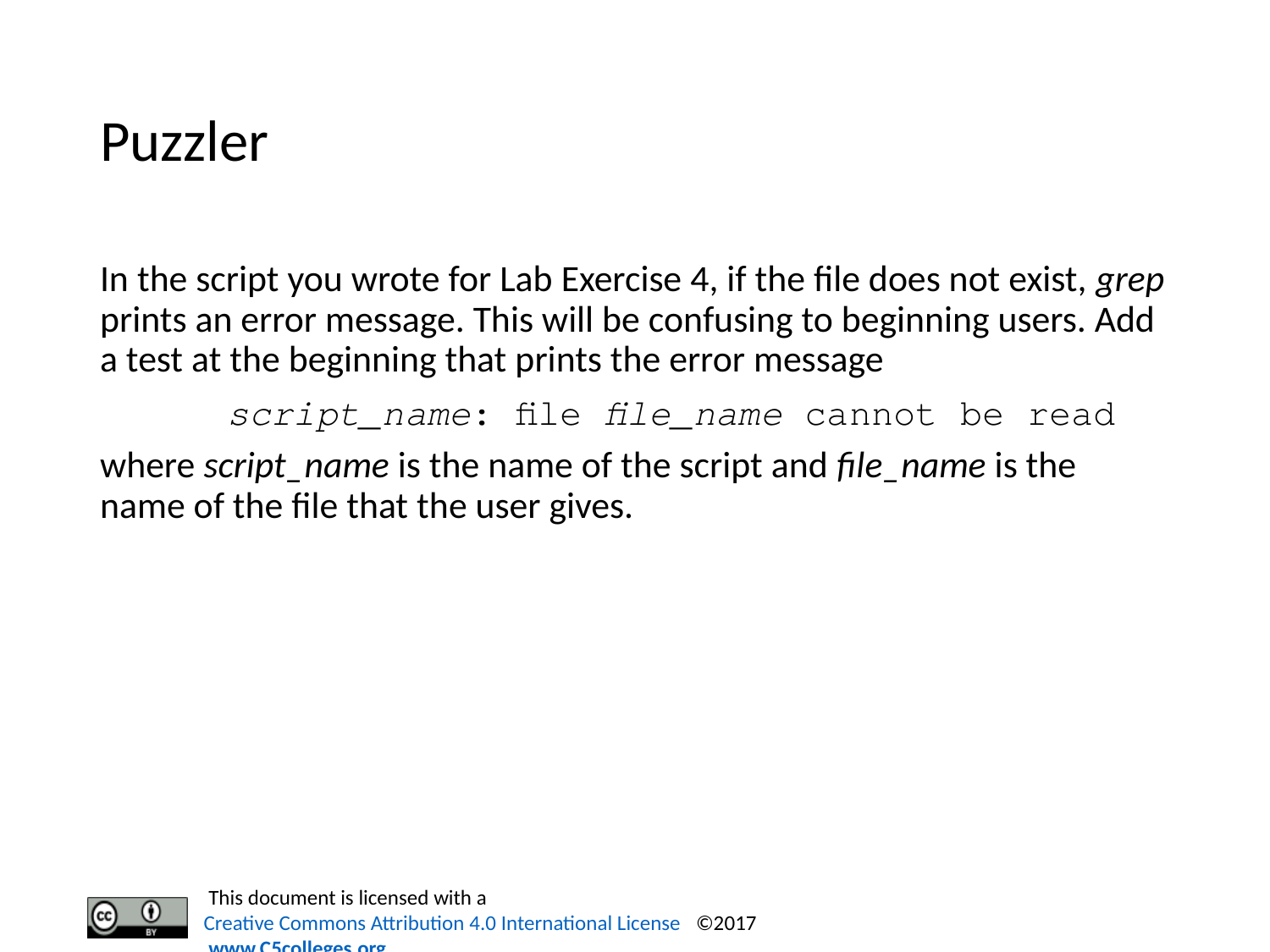

# Puzzler
In the script you wrote for Lab Exercise 4, if the file does not exist, grep prints an error message. This will be confusing to beginning users. Add a test at the beginning that prints the error message
	script_name: file file_name cannot be read
where script_name is the name of the script and file_name is the name of the file that the user gives.